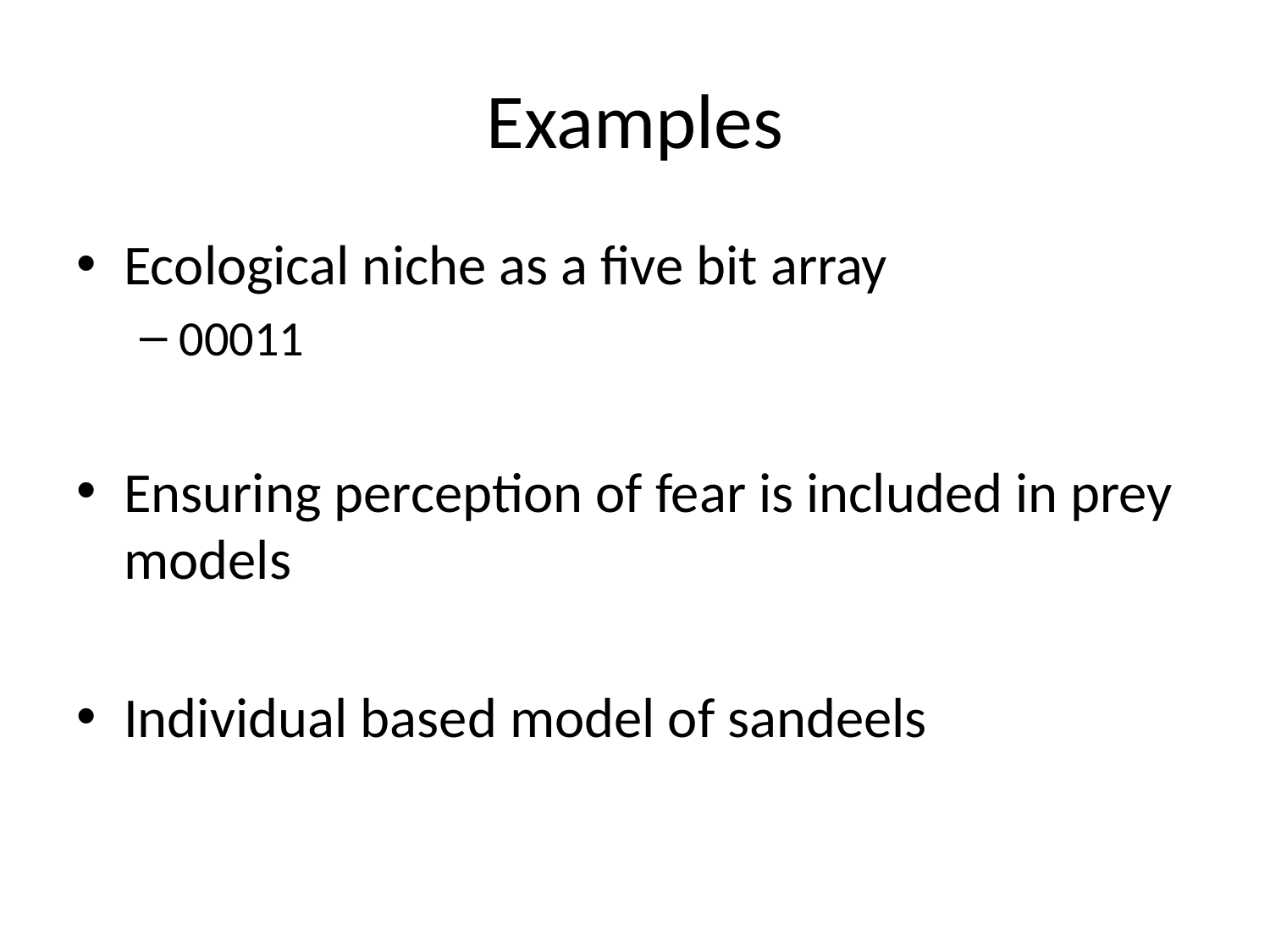

# Examples
Ecological niche as a five bit array
00011

Ensuring perception of fear is included in prey models

Individual based model of sandeels